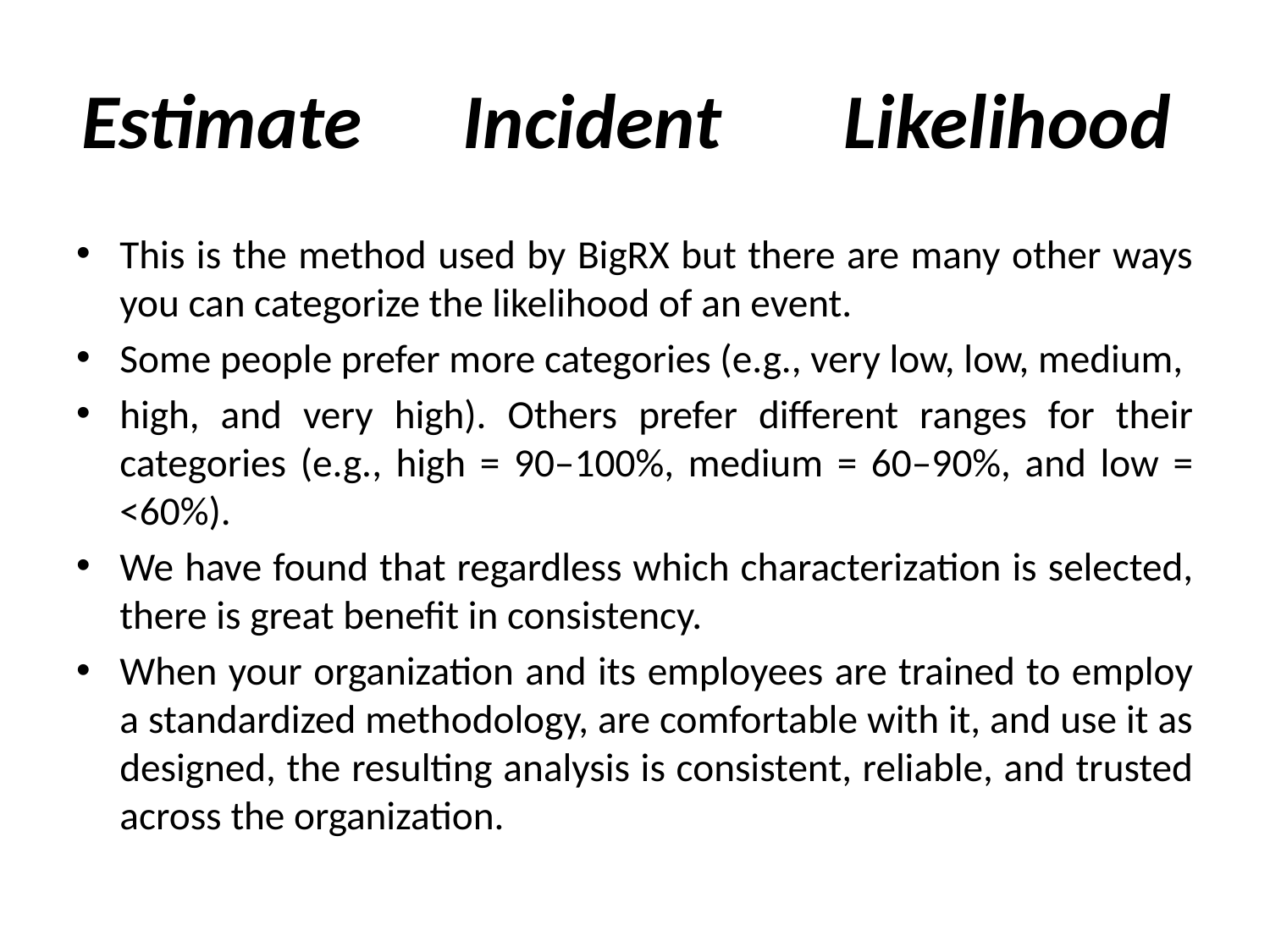

# Estimate	Incident	Likelihood
This is the method used by BigRX but there are many other ways you can categorize the likelihood of an event.
Some people prefer more categories (e.g., very low, low, medium,
high, and very high). Others prefer different ranges for their categories (e.g., high = 90–100%, medium = 60–90%, and low = <60%).
We have found that regardless which characterization is selected, there is great benefit in consistency.
When your organization and its employees are trained to employ a standardized methodology, are comfortable with it, and use it as designed, the resulting analysis is consistent, reliable, and trusted across the organization.